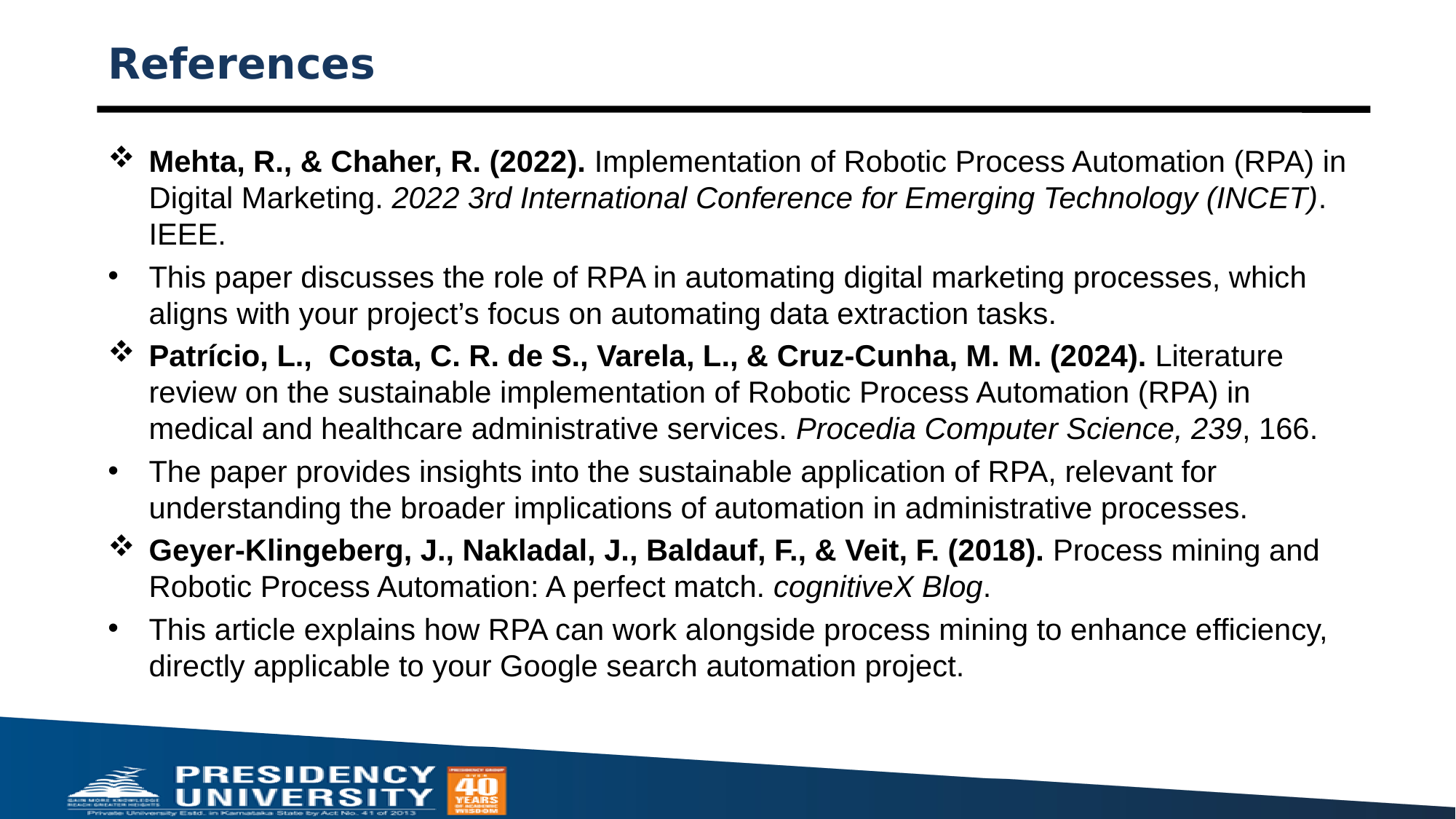

# References
Mehta, R., & Chaher, R. (2022). Implementation of Robotic Process Automation (RPA) in Digital Marketing. 2022 3rd International Conference for Emerging Technology (INCET). IEEE.
This paper discusses the role of RPA in automating digital marketing processes, which aligns with your project’s focus on automating data extraction tasks.
Patrício, L.,  Costa, C. R. de S., Varela, L., & Cruz-Cunha, M. M. (2024). Literature review on the sustainable implementation of Robotic Process Automation (RPA) in medical and healthcare administrative services. Procedia Computer Science, 239, 166.
The paper provides insights into the sustainable application of RPA, relevant for understanding the broader implications of automation in administrative processes.
Geyer-Klingeberg, J., Nakladal, J., Baldauf, F., & Veit, F. (2018). Process mining and Robotic Process Automation: A perfect match. cognitiveX Blog.
This article explains how RPA can work alongside process mining to enhance efficiency, directly applicable to your Google search automation project.